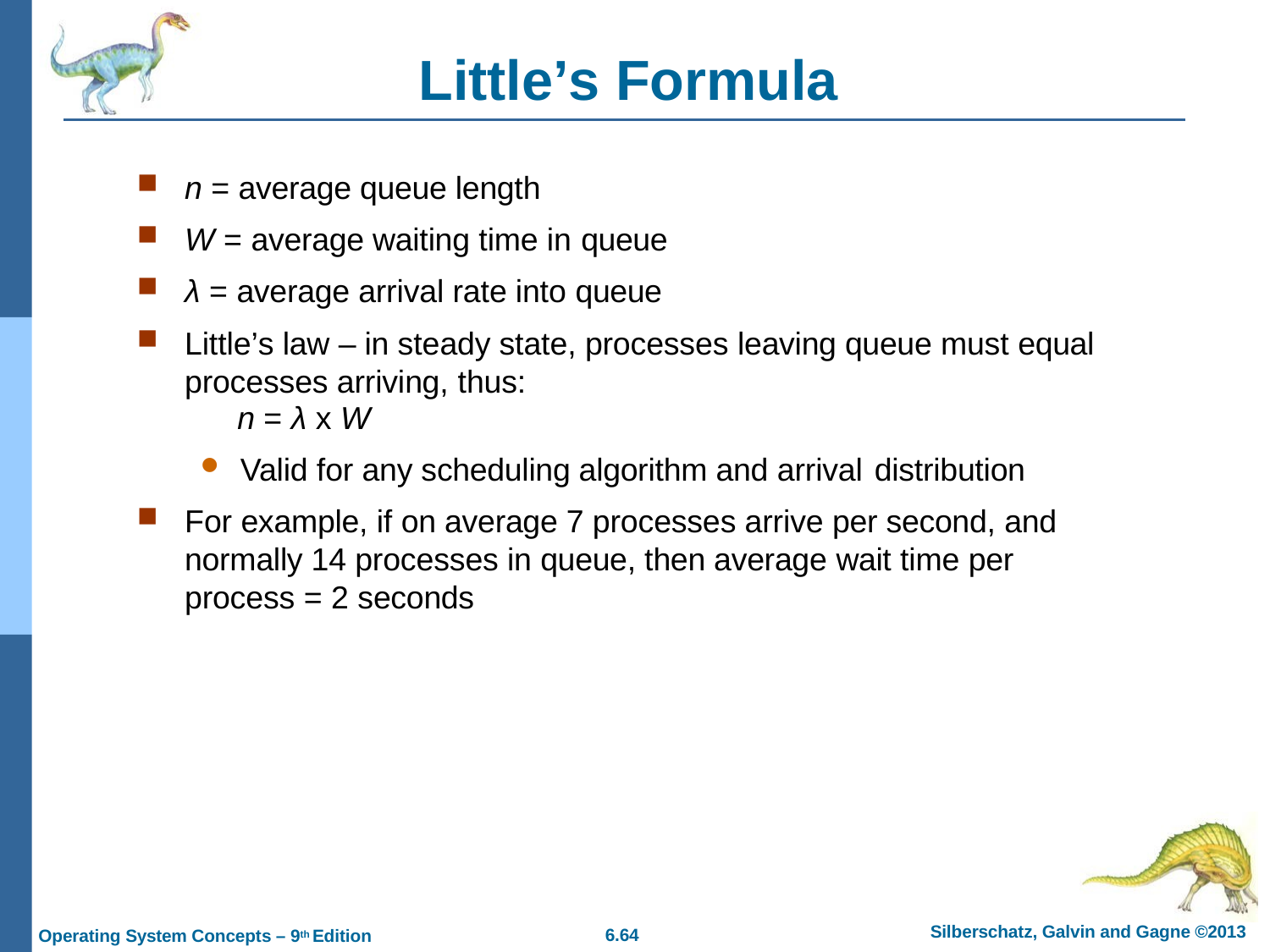

# Little’s Formula
n = average queue length
W = average waiting time in queue
λ = average arrival rate into queue
Little’s law – in steady state, processes leaving queue must equal  processes arriving, thus:
n = λ x W
Valid for any scheduling algorithm and arrival distribution
For example, if on average 7 processes arrive per second, and  normally 14 processes in queue, then average wait time per  process = 2 seconds
Silberschatz, Galvin and Gagne ©2013
6.64
Operating System Concepts – 9th Edition